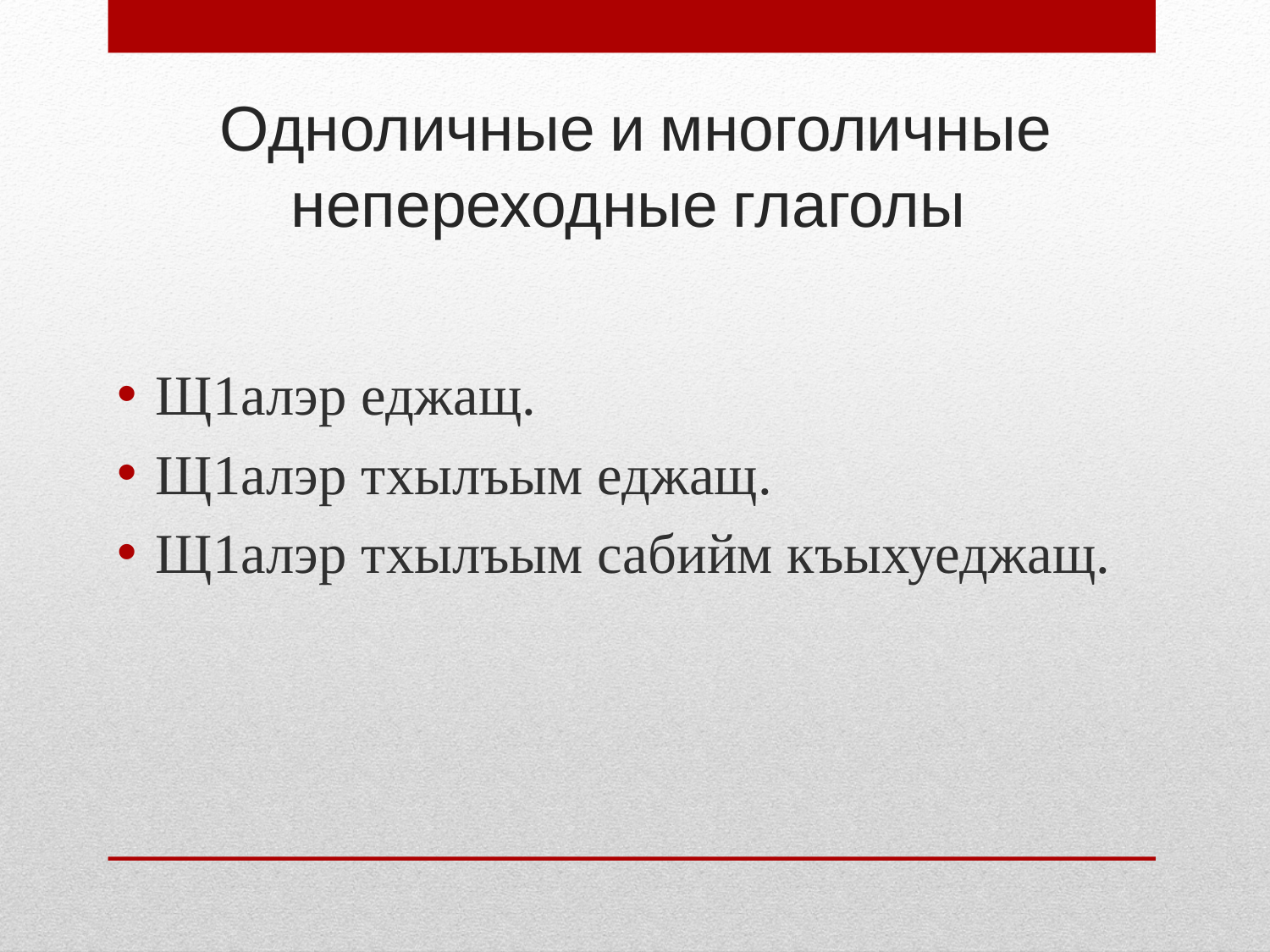

# Одноличные и многоличные непереходные глаголы
Щ1алэр еджащ.
Щ1алэр тхылъым еджащ.
Щ1алэр тхылъым сабийм къыхуеджащ.